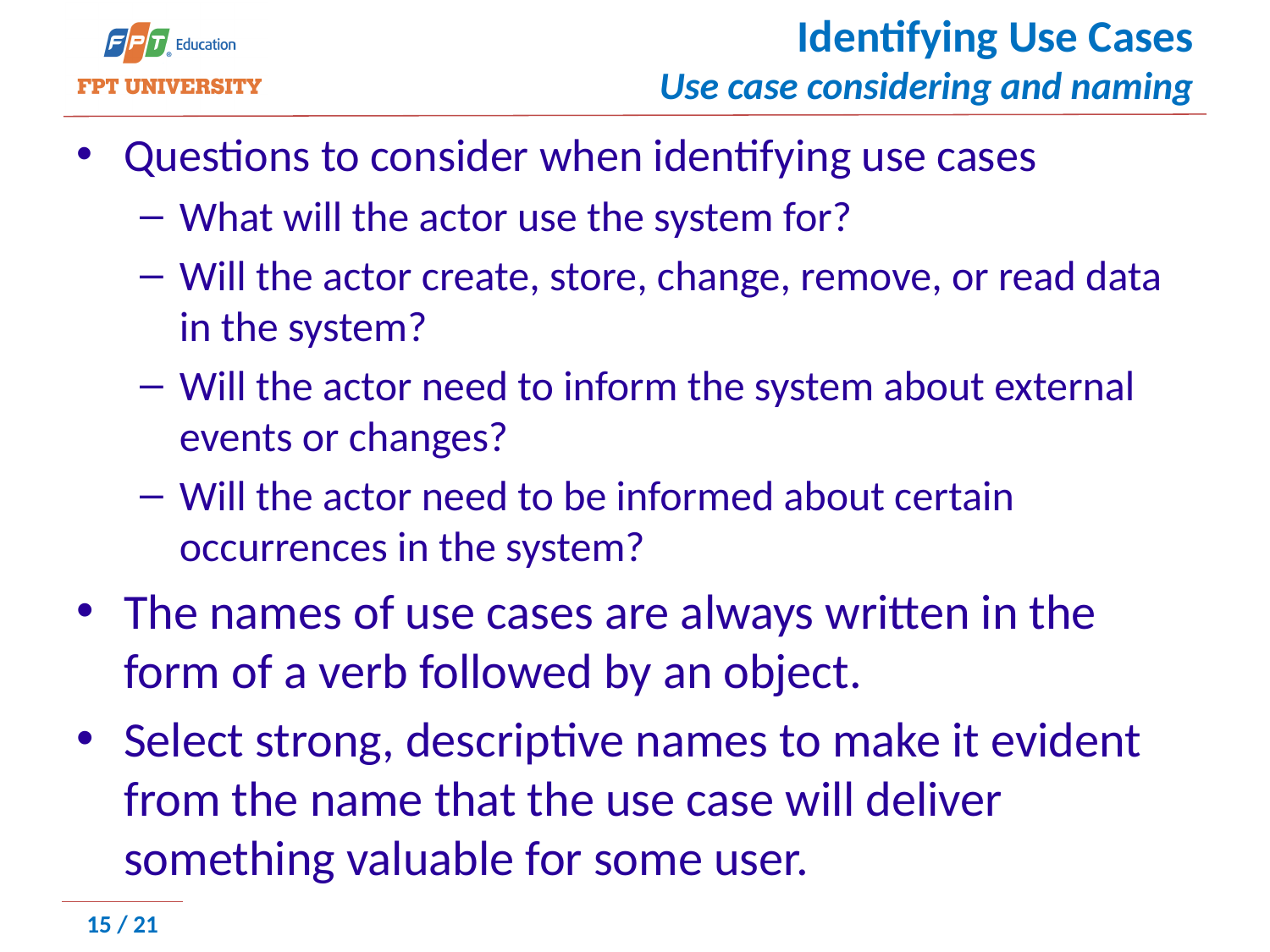

# Identifying Use Cases Use case considering and naming
Questions to consider when identifying use cases
What will the actor use the system for?
Will the actor create, store, change, remove, or read data in the system?
Will the actor need to inform the system about external events or changes?
Will the actor need to be informed about certain occurrences in the system?
The names of use cases are always written in the form of a verb followed by an object.
Select strong, descriptive names to make it evident from the name that the use case will deliver something valuable for some user.